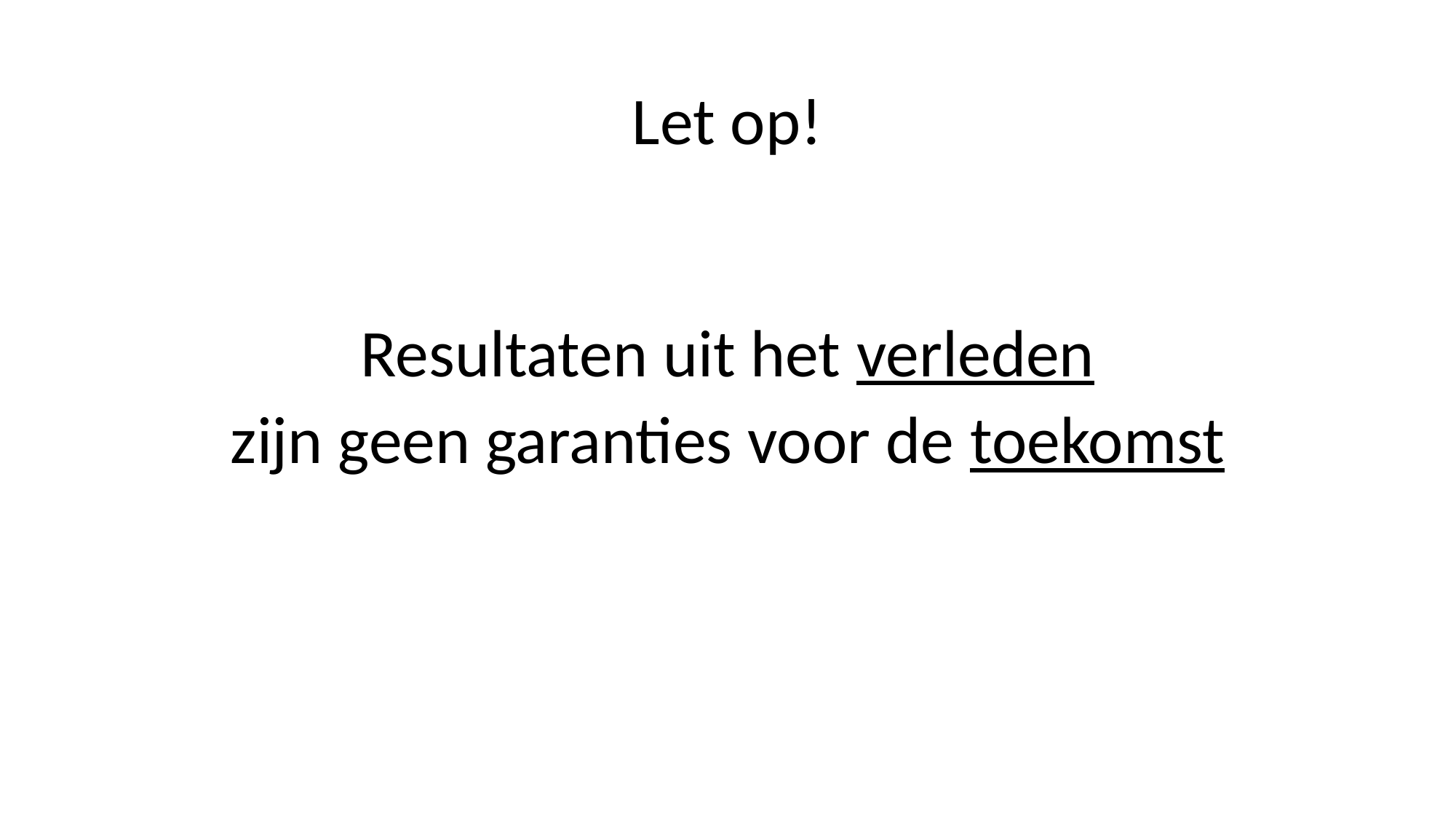

# Let op!

Resultaten uit het verleden
zijn geen garanties voor de toekomst